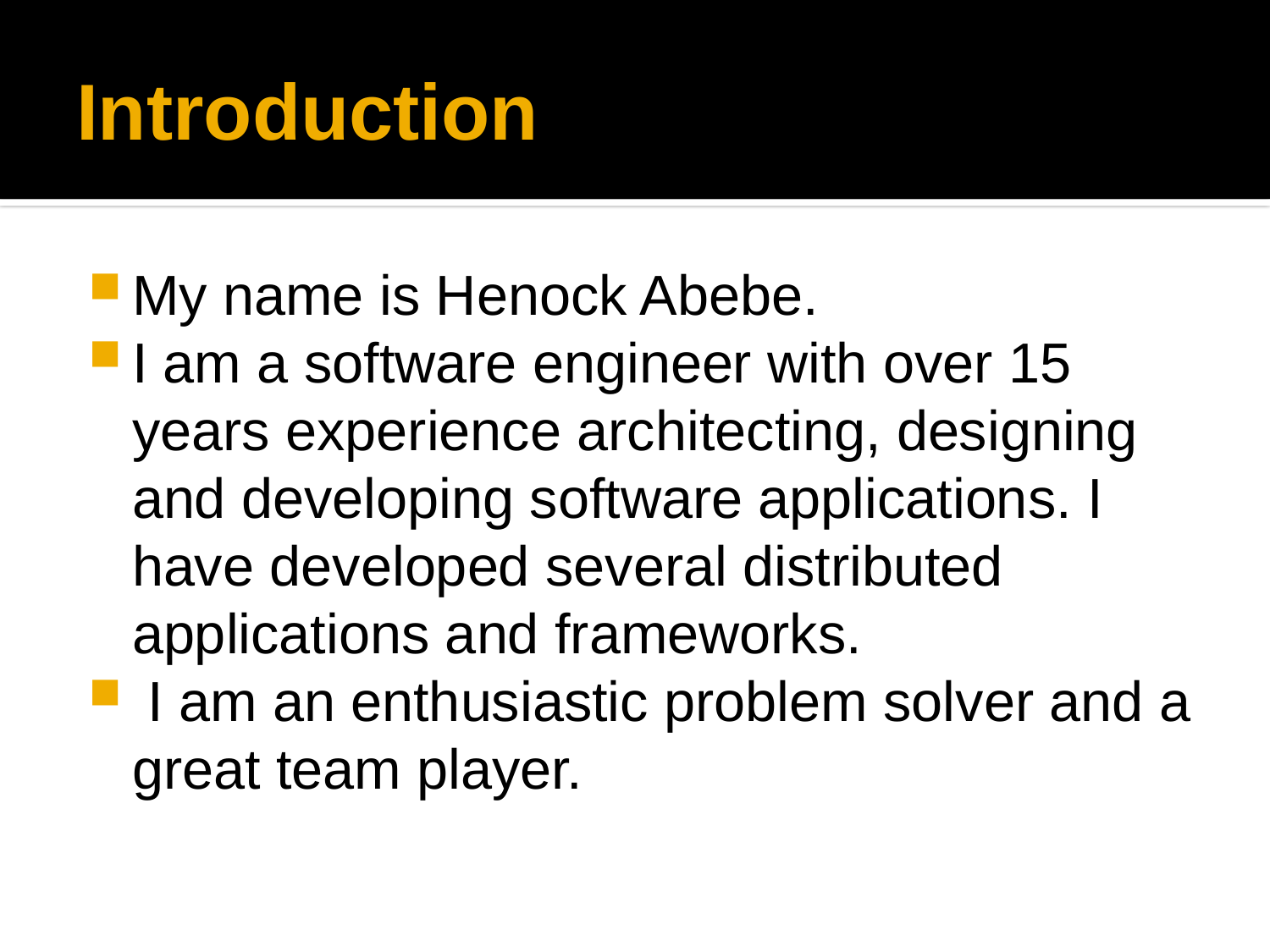

# Introduction
My name is Henock Abebe.
I am a software engineer with over 15 years experience architecting, designing and developing software applications. I have developed several distributed applications and frameworks.
 I am an enthusiastic problem solver and a great team player.